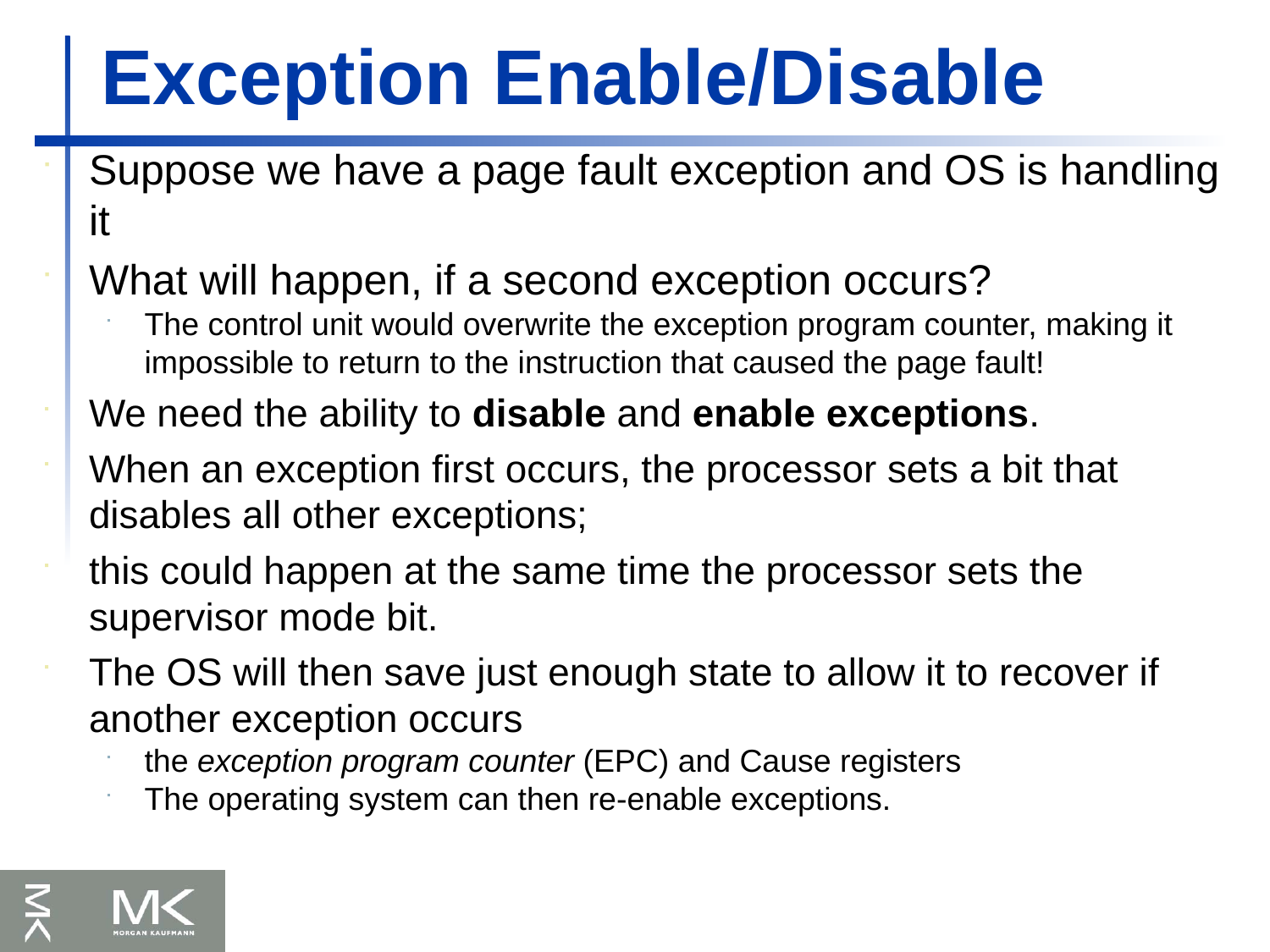

Exception Enable/Disable
Suppose we have a page fault exception and OS is handling it
What will happen, if a second exception occurs?
The control unit would overwrite the exception program counter, making it impossible to return to the instruction that caused the page fault!
We need the ability to disable and enable exceptions.
When an exception first occurs, the processor sets a bit that disables all other exceptions;
this could happen at the same time the processor sets the supervisor mode bit.
The OS will then save just enough state to allow it to recover if another exception occurs
the exception program counter (EPC) and Cause registers
The operating system can then re-enable exceptions.
110